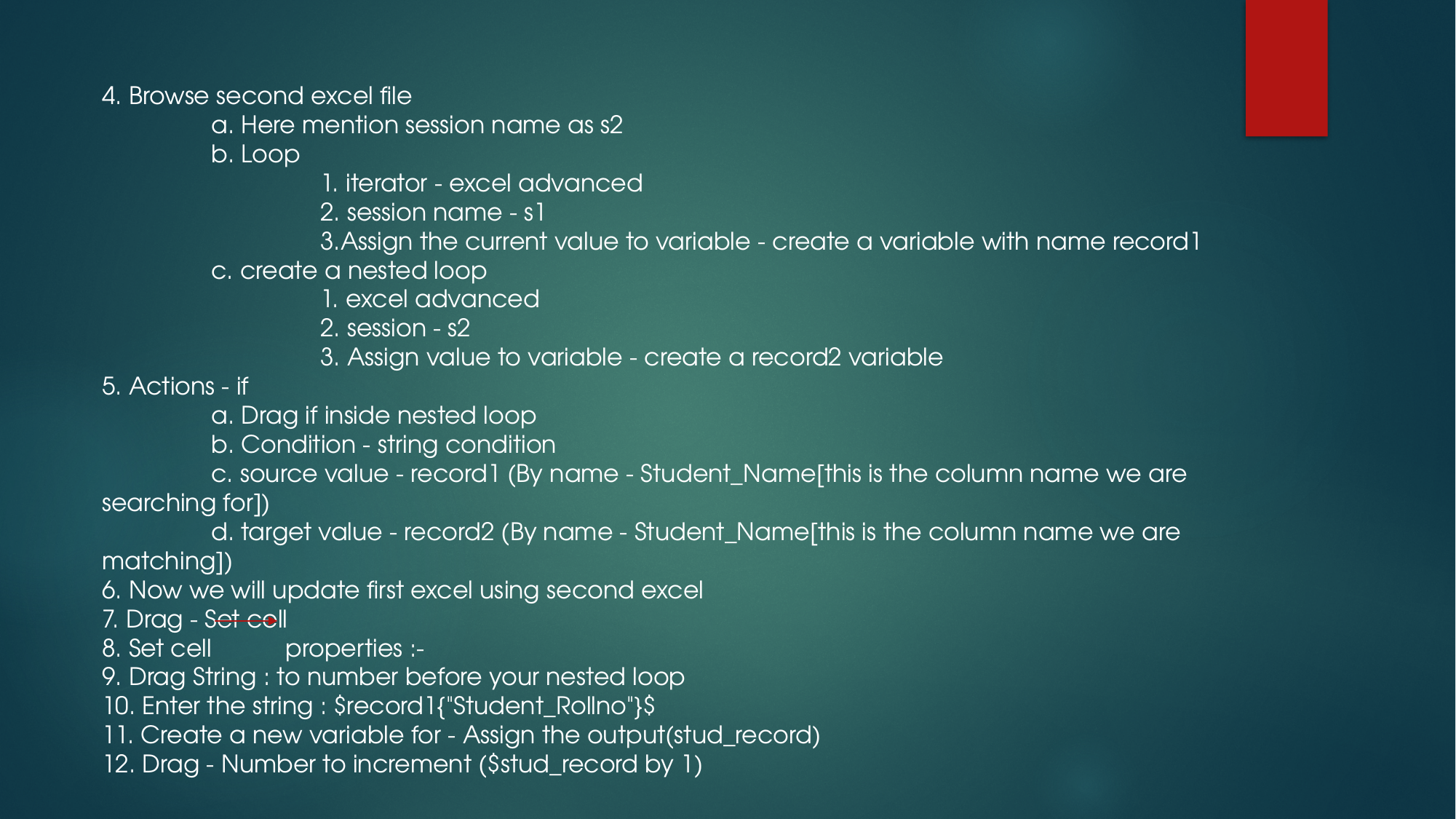

4. Browse second excel file
	a. Here mention session name as s2
	b. Loop
		1. iterator - excel advanced
		2. session name - s1
		3.Assign the current value to variable - create a variable with name record1
	c. create a nested loop
		1. excel advanced
		2. session - s2
		3. Assign value to variable - create a record2 variable
5. Actions - if
	a. Drag if inside nested loop
	b. Condition - string condition
	c. source value - record1 (By name - Student_Name[this is the column name we are searching for])
	d. target value - record2 (By name - Student_Name[this is the column name we are matching])
6. Now we will update first excel using second excel
7. Drag - Set cell
8. Set cell           properties :-
9. Drag String : to number before your nested loop
10. Enter the string : $record1{"Student_Rollno"}$
11. Create a new variable for - Assign the output(stud_record)
12. Drag - Number to increment ($stud_record by 1)